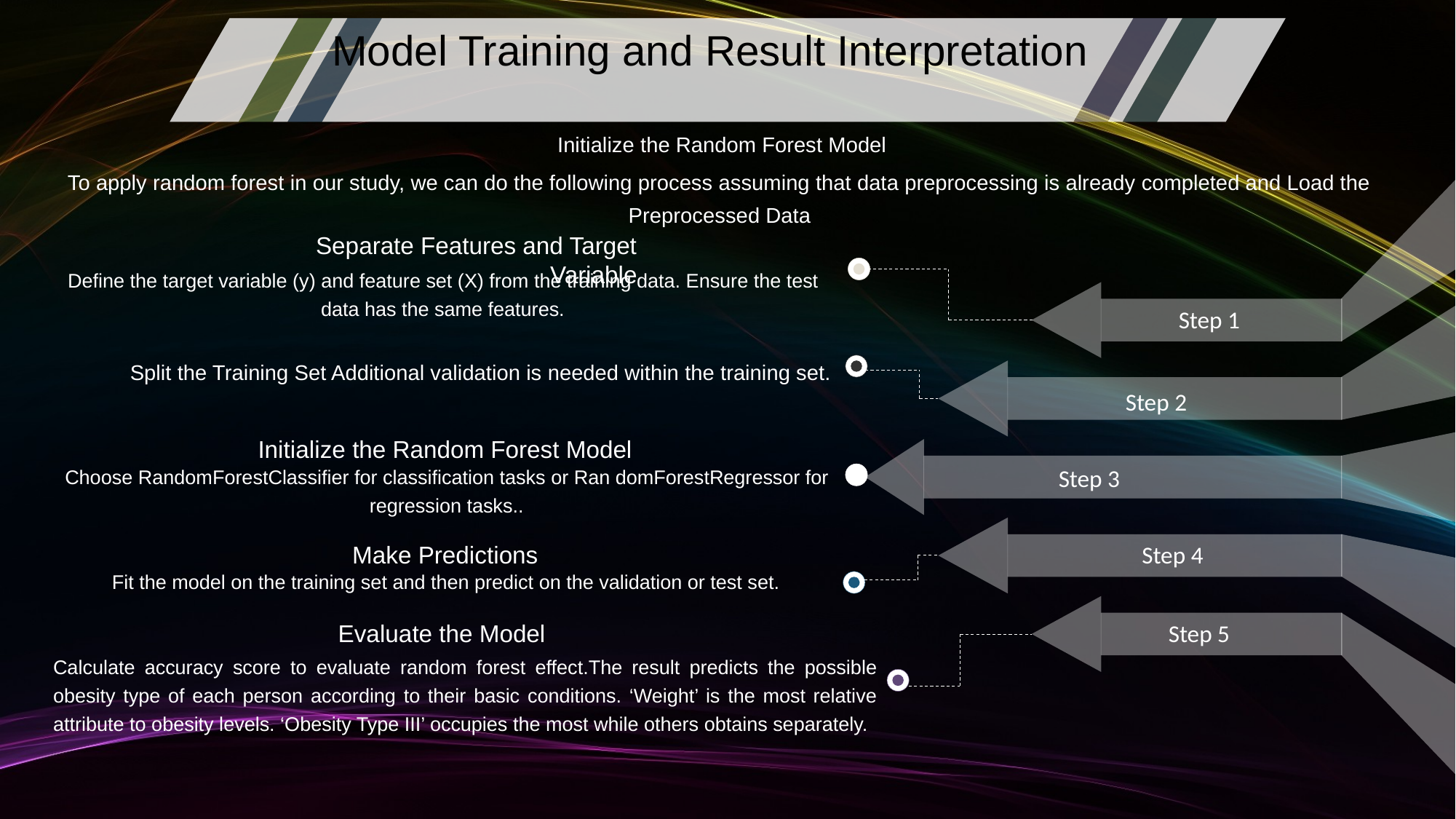

Model Training and Result Interpretation

 Initialize the Random Forest Model
To apply random forest in our study, we can do the following process assuming that data preprocessing is already completed and Load the Preprocessed Data

Separate Features and Target Variable
Define the target variable (y) and feature set (X) from the training data. Ensure the test data has the same features.

Step 1

Split the Training Set Additional validation is needed within the training set.
﻿

Step 2
Initialize the Random Forest Model
Choose RandomForestClassifier for classification tasks or Ran domForestRegressor for regression tasks..

Step 3

Make Predictions
Fit the model on the training set and then predict on the validation or test set.
Step 4

 Evaluate the Model
Calculate accuracy score to evaluate random forest effect.The result predicts the possible obesity type of each person according to their basic conditions. ‘Weight’ is the most relative attribute to obesity levels. ‘Obesity Type III’ occupies the most while others obtains separately.
Step 5